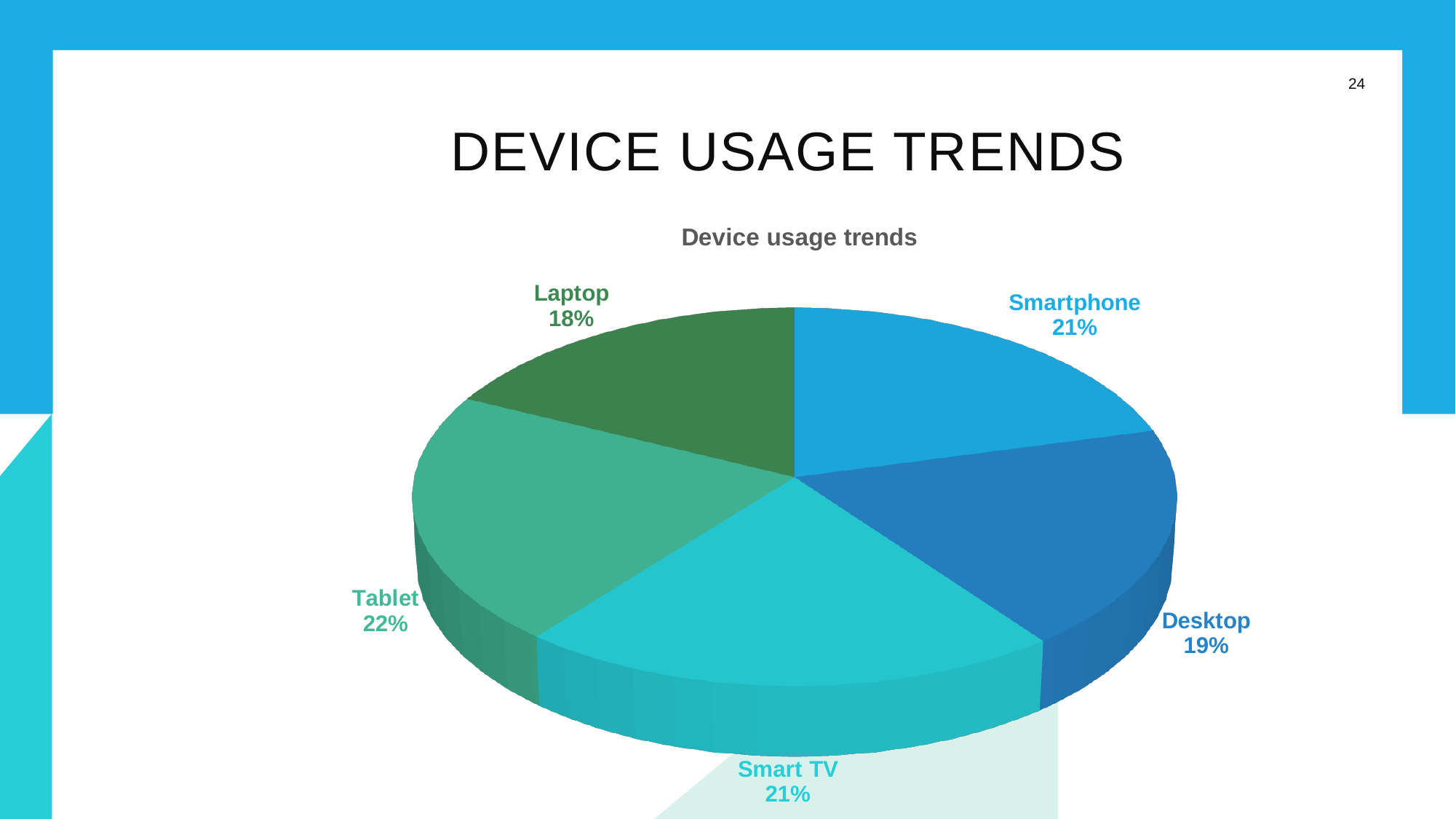

# DEVICE USAGE TRENDS
24

[unsupported chart]